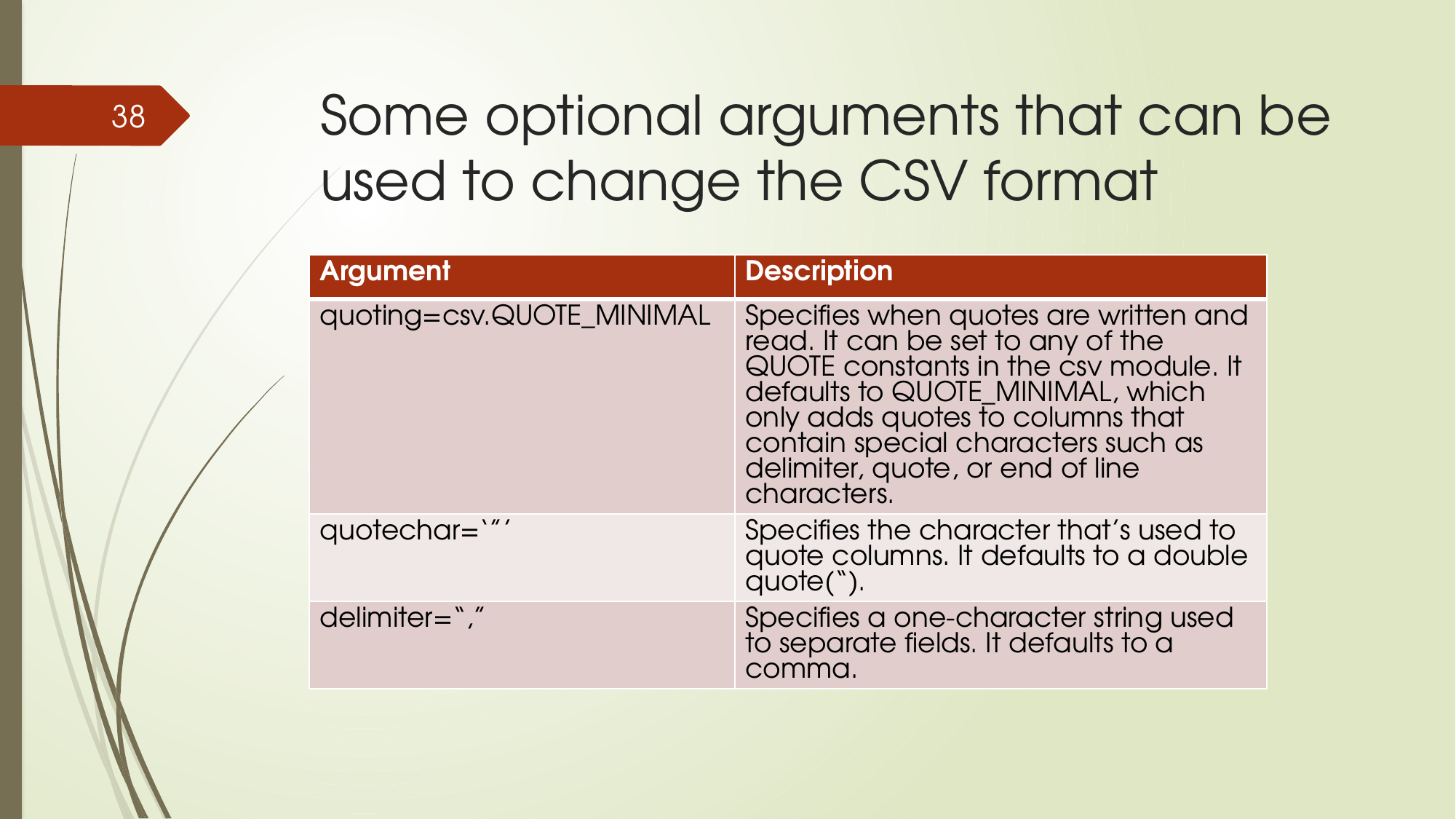

# Some optional arguments that can be used to change the CSV format
38
| Argument | Description |
| --- | --- |
| quoting=csv.QUOTE\_MINIMAL | Specifies when quotes are written and read. It can be set to any of the QUOTE constants in the csv module. It defaults to QUOTE\_MINIMAL, which only adds quotes to columns that contain special characters such as delimiter, quote, or end of line characters. |
| quotechar=‘”’ | Specifies the character that’s used to quote columns. It defaults to a double quote(“). |
| delimiter=“,” | Specifies a one-character string used to separate fields. It defaults to a comma. |